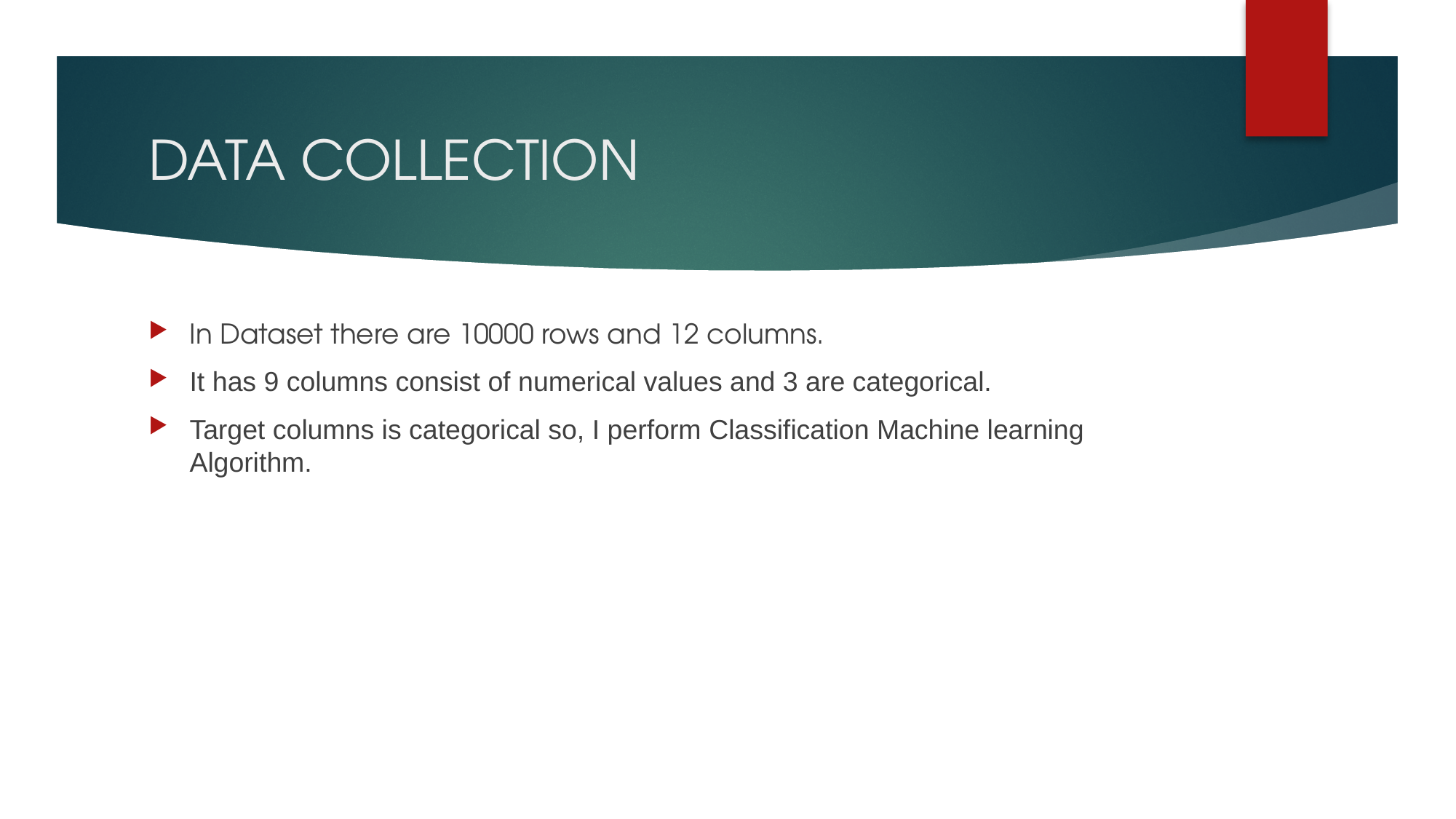

# DATA COLLECTION
In Dataset there are 10000 rows and 12 columns.
It has 9 columns consist of numerical values and 3 are categorical.
Target columns is categorical so, I perform Classification Machine learning Algorithm.